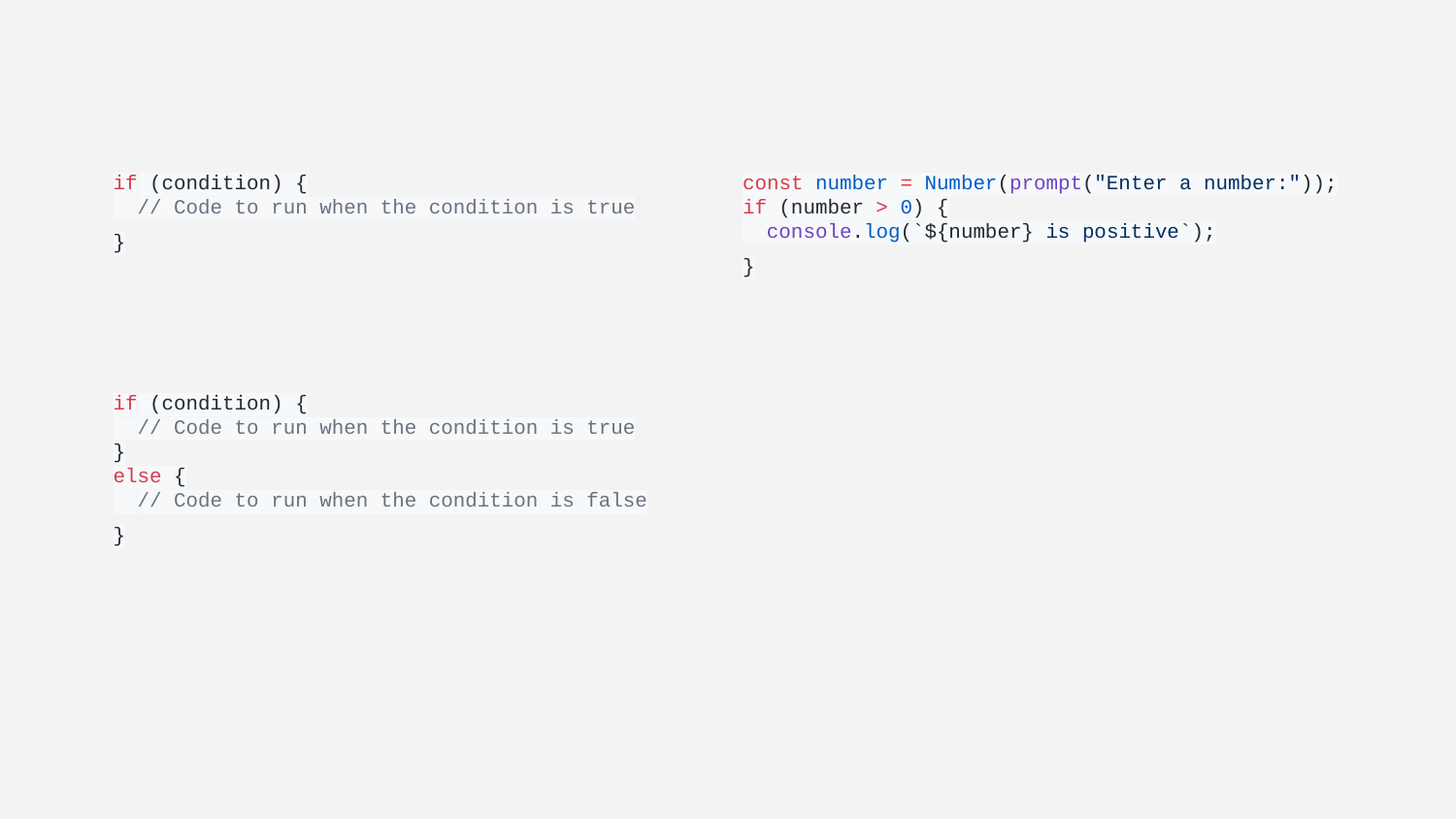

if (condition) {
  // Code to run when the condition is true
}

if (condition) {
  // Code to run when the condition is true
}
else {
  // Code to run when the condition is false
}

const number = Number(prompt("Enter a number:"));
if (number > 0) {
  console.log(`${number} is positive`);
}